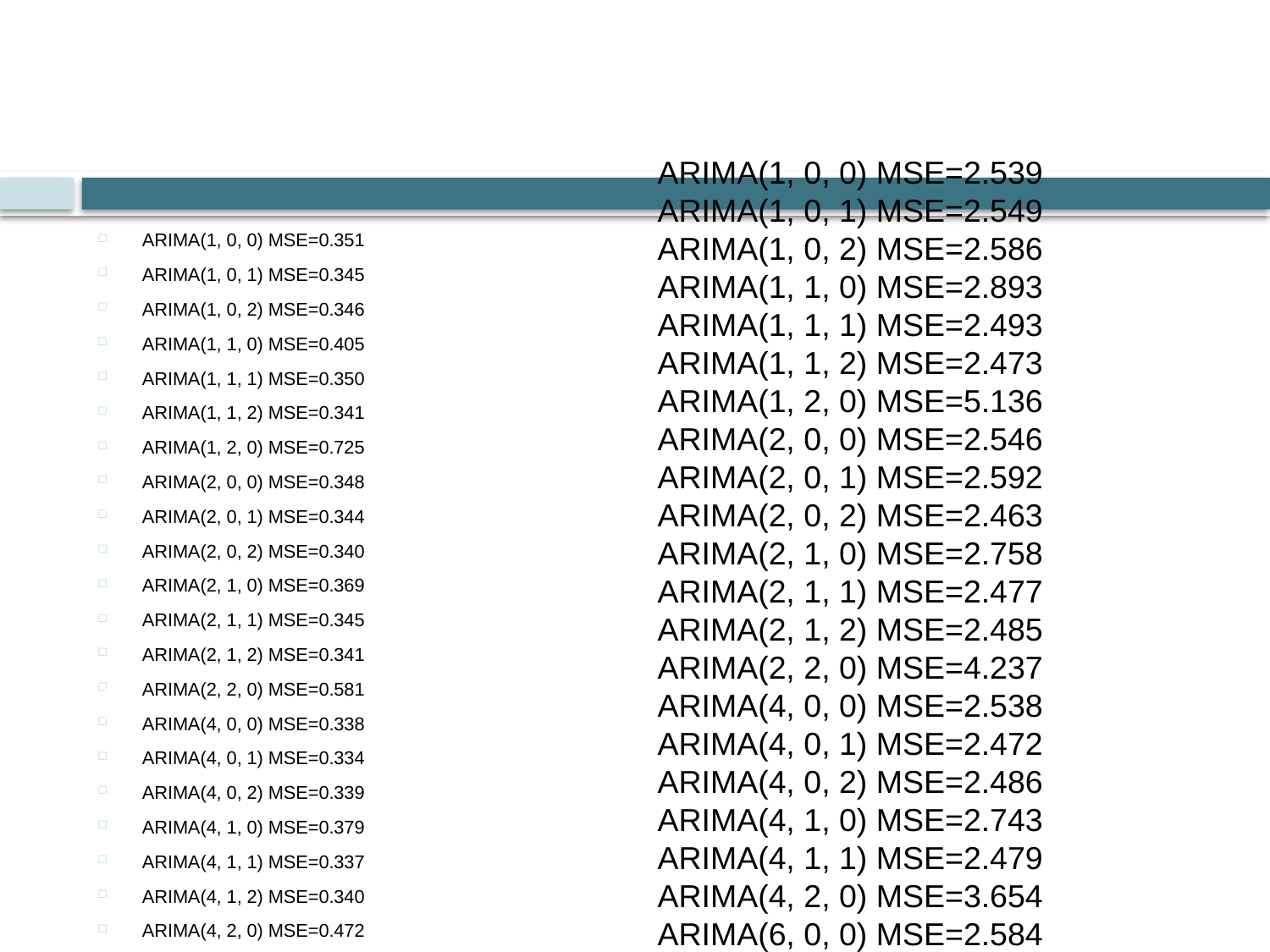

#
ARIMA(1, 0, 0) MSE=2.539
ARIMA(1, 0, 1) MSE=2.549
ARIMA(1, 0, 2) MSE=2.586
ARIMA(1, 1, 0) MSE=2.893
ARIMA(1, 1, 1) MSE=2.493
ARIMA(1, 1, 2) MSE=2.473
ARIMA(1, 2, 0) MSE=5.136
ARIMA(2, 0, 0) MSE=2.546
ARIMA(2, 0, 1) MSE=2.592
ARIMA(2, 0, 2) MSE=2.463
ARIMA(2, 1, 0) MSE=2.758
ARIMA(2, 1, 1) MSE=2.477
ARIMA(2, 1, 2) MSE=2.485
ARIMA(2, 2, 0) MSE=4.237
ARIMA(4, 0, 0) MSE=2.538
ARIMA(4, 0, 1) MSE=2.472
ARIMA(4, 0, 2) MSE=2.486
ARIMA(4, 1, 0) MSE=2.743
ARIMA(4, 1, 1) MSE=2.479
ARIMA(4, 2, 0) MSE=3.654
ARIMA(6, 0, 0) MSE=2.584
ARIMA(6, 0, 1) MSE=2.470
ARIMA(6, 0, 2) MSE=2.475
ARIMA(6, 1, 0) MSE=2.701
ARIMA(6, 1, 1) MSE=2.490
ARIMA(6, 2, 0) MSE=3.518
ARIMA(8, 0, 0) MSE=2.561
ARIMA(8, 1, 0) MSE=2.650
ARIMA(8, 2, 0) MSE=3.240
ARIMA(8, 2, 1) MSE=2.657
ARIMA(8, 2, 2) MSE=2.521
Best ARIMA(2, 0, 2) MSE=2.463
ARIMA(1, 0, 0) MSE=0.351
ARIMA(1, 0, 1) MSE=0.345
ARIMA(1, 0, 2) MSE=0.346
ARIMA(1, 1, 0) MSE=0.405
ARIMA(1, 1, 1) MSE=0.350
ARIMA(1, 1, 2) MSE=0.341
ARIMA(1, 2, 0) MSE=0.725
ARIMA(2, 0, 0) MSE=0.348
ARIMA(2, 0, 1) MSE=0.344
ARIMA(2, 0, 2) MSE=0.340
ARIMA(2, 1, 0) MSE=0.369
ARIMA(2, 1, 1) MSE=0.345
ARIMA(2, 1, 2) MSE=0.341
ARIMA(2, 2, 0) MSE=0.581
ARIMA(4, 0, 0) MSE=0.338
ARIMA(4, 0, 1) MSE=0.334
ARIMA(4, 0, 2) MSE=0.339
ARIMA(4, 1, 0) MSE=0.379
ARIMA(4, 1, 1) MSE=0.337
ARIMA(4, 1, 2) MSE=0.340
ARIMA(4, 2, 0) MSE=0.472
ARIMA(6, 0, 0) MSE=0.349
ARIMA(6, 0, 1) MSE=0.343
ARIMA(6, 0, 2) MSE=0.338
ARIMA(6, 1, 0) MSE=0.387
ARIMA(6, 1, 1) MSE=0.349
ARIMA(6, 1, 2) MSE=0.341
ARIMA(6, 2, 0) MSE=0.470
ARIMA(8, 0, 0) MSE=0.356
ARIMA(8, 0, 1) MSE=0.357
ARIMA(8, 0, 2) MSE=0.353
ARIMA(8, 1, 0) MSE=0.384
ARIMA(8, 2, 0) MSE=0.456
ARIMA(8, 2, 1) MSE=0.385
Best ARIMA(4, 0, 1) MSE=0.334
Total time: 308.13826328516006min30